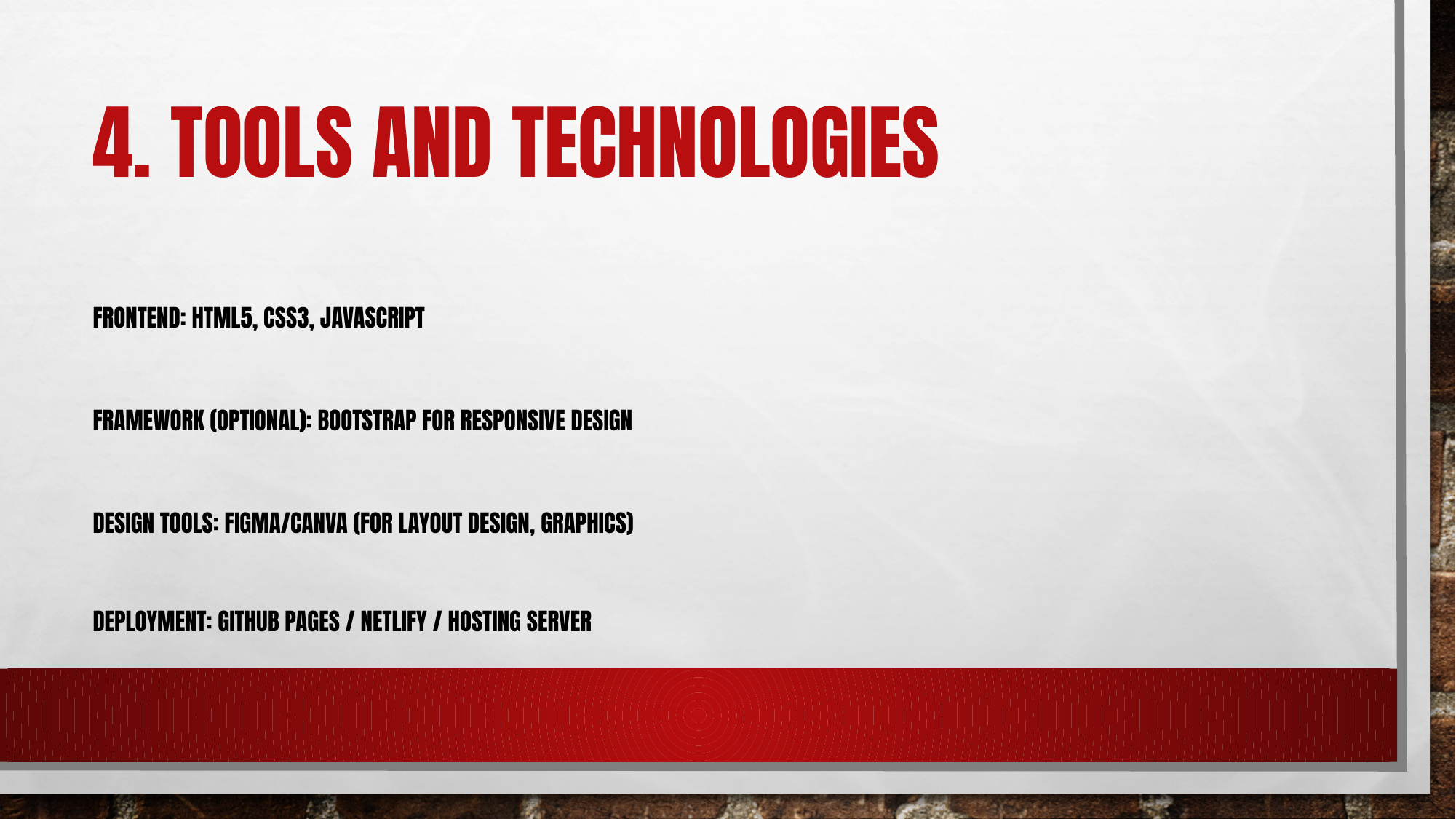

# 4. Tools and Technologies

Frontend: HTML5, CSS3, JavaScript

Framework (Optional): Bootstrap for responsive design

Design Tools: Figma/Canva (for layout design, graphics)

Deployment: GitHub Pages / Netlify / Hosting Server